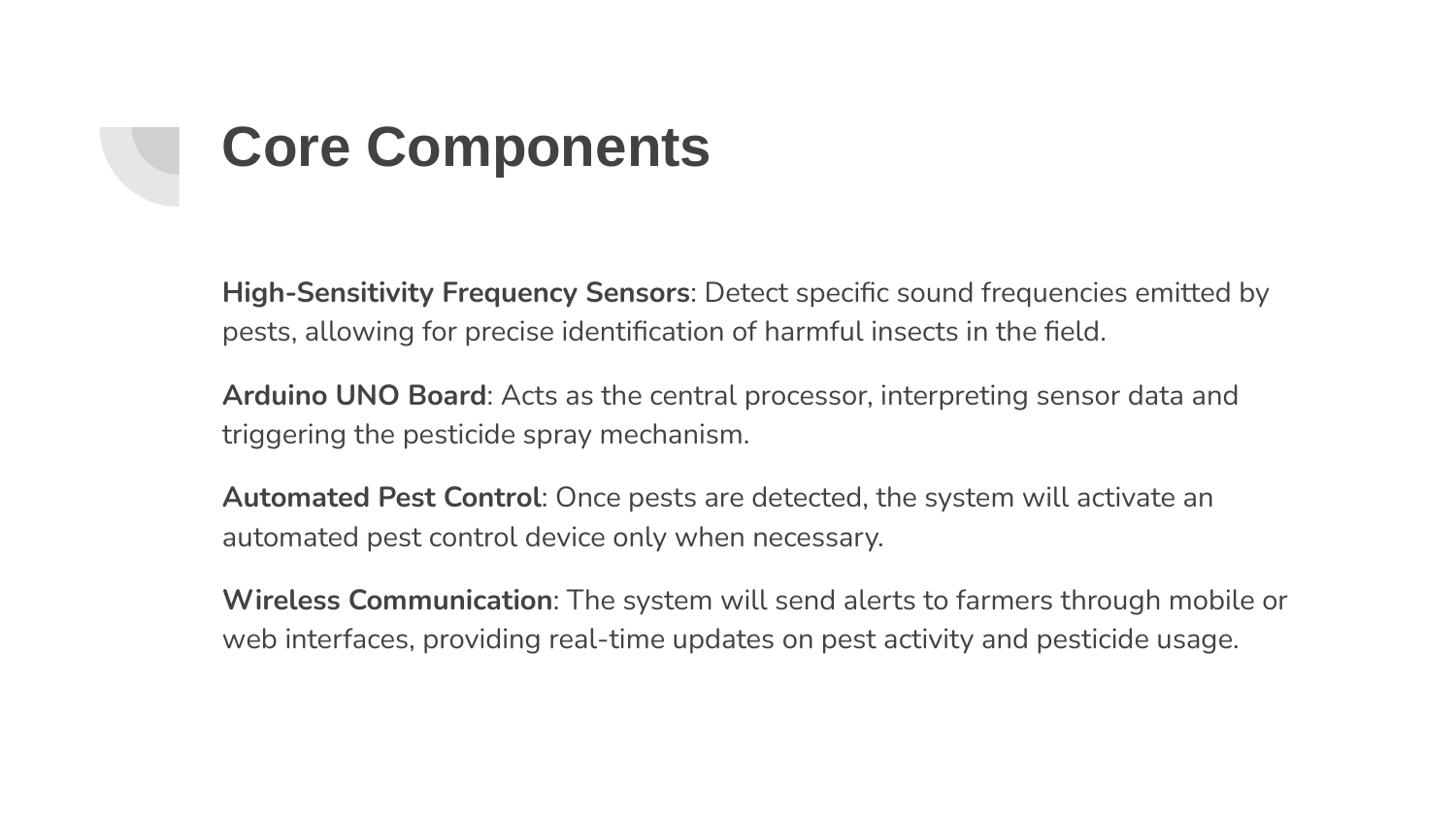

# Core Components
High-Sensitivity Frequency Sensors: Detect specific sound frequencies emitted by pests, allowing for precise identification of harmful insects in the field.
Arduino UNO Board: Acts as the central processor, interpreting sensor data and triggering the pesticide spray mechanism.
Automated Pest Control: Once pests are detected, the system will activate an automated pest control device only when necessary.
Wireless Communication: The system will send alerts to farmers through mobile or web interfaces, providing real-time updates on pest activity and pesticide usage.